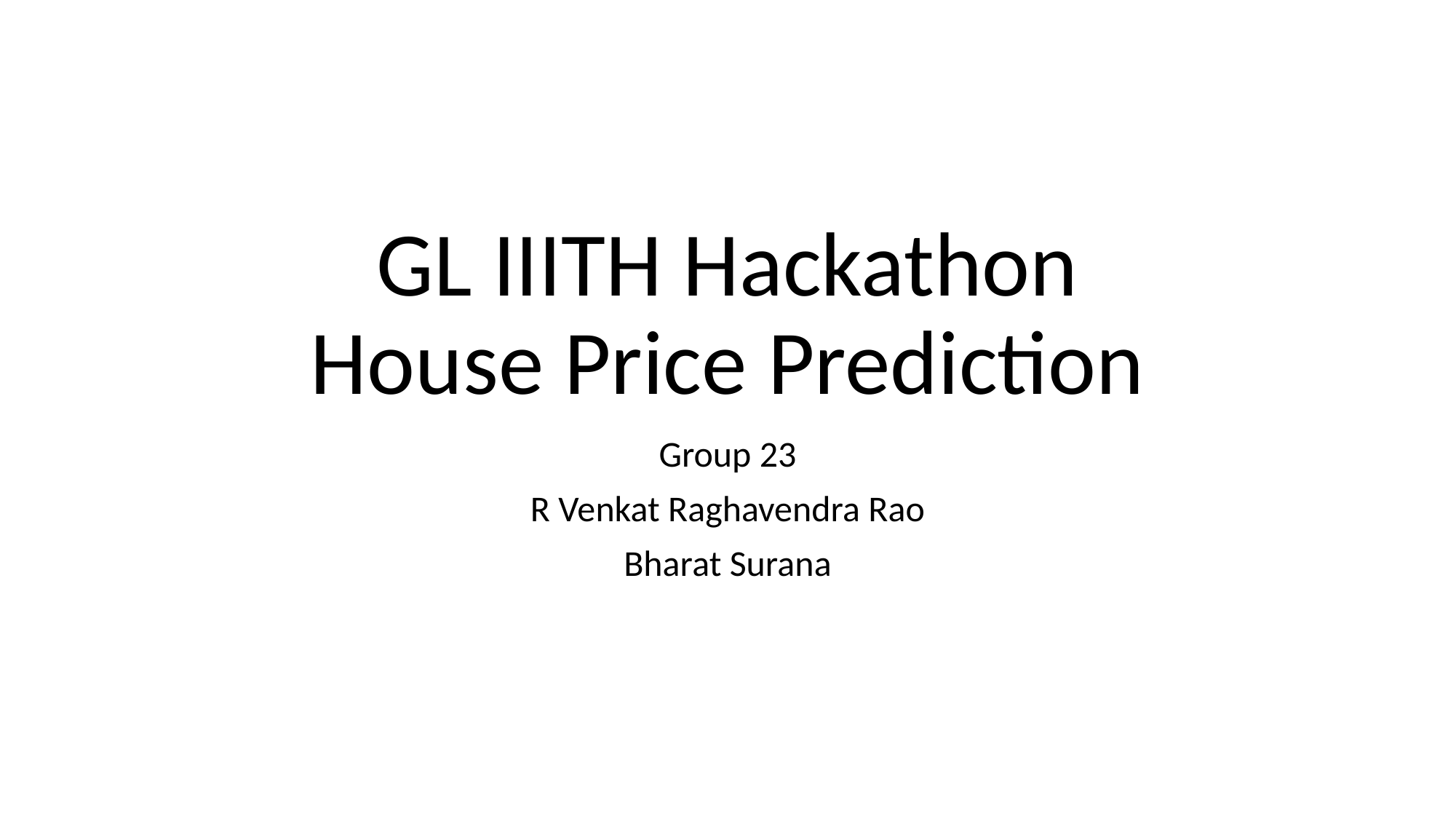

# GL IIITH Hackathon House Price Prediction
Group 23
R Venkat Raghavendra Rao
Bharat Surana